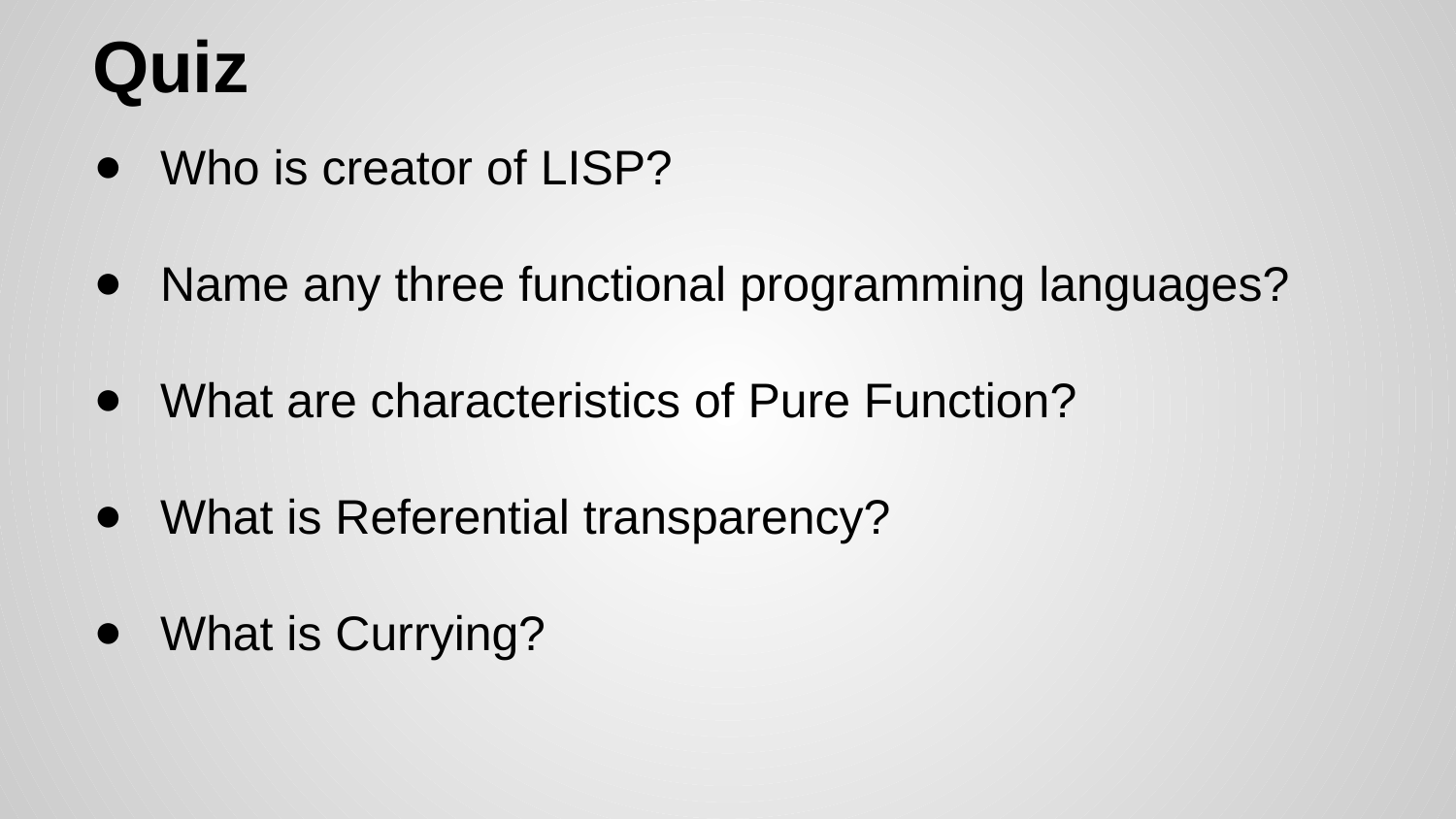

# Quiz
Who is creator of LISP?

Name any three functional programming languages?

What are characteristics of Pure Function?

What is Referential transparency?

What is Currying?